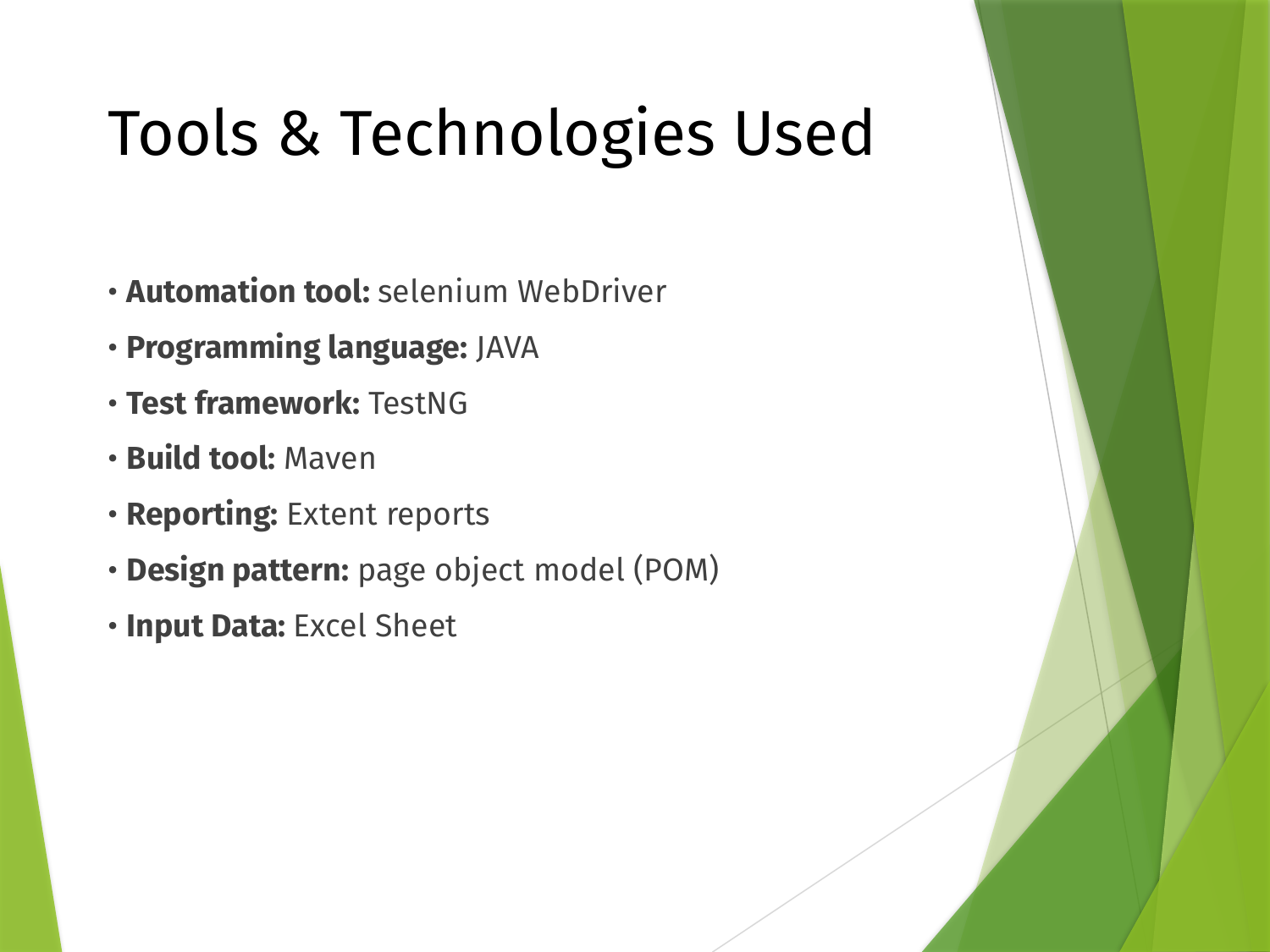

# Tools & Technologies Used
• Automation tool: selenium WebDriver
• Programming language: JAVA
• Test framework: TestNG
• Build tool: Maven
• Reporting: Extent reports
• Design pattern: page object model (POM)
• Input Data: Excel Sheet